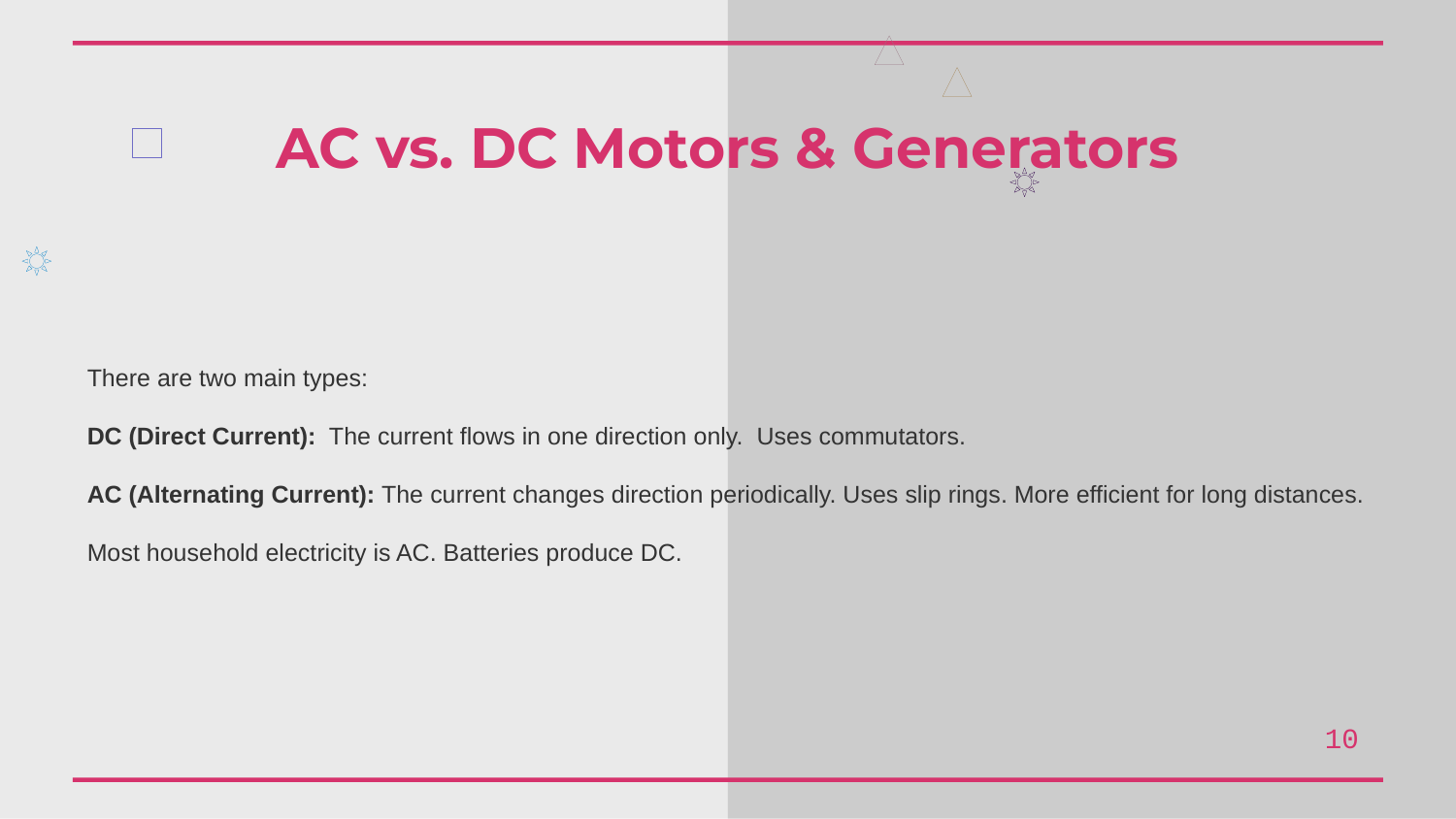

AC vs. DC Motors & Generators

There are two main types:

DC (Direct Current):  The current flows in one direction only.  Uses commutators.

AC (Alternating Current): The current changes direction periodically. Uses slip rings. More efficient for long distances.

Most household electricity is AC. Batteries produce DC.

10